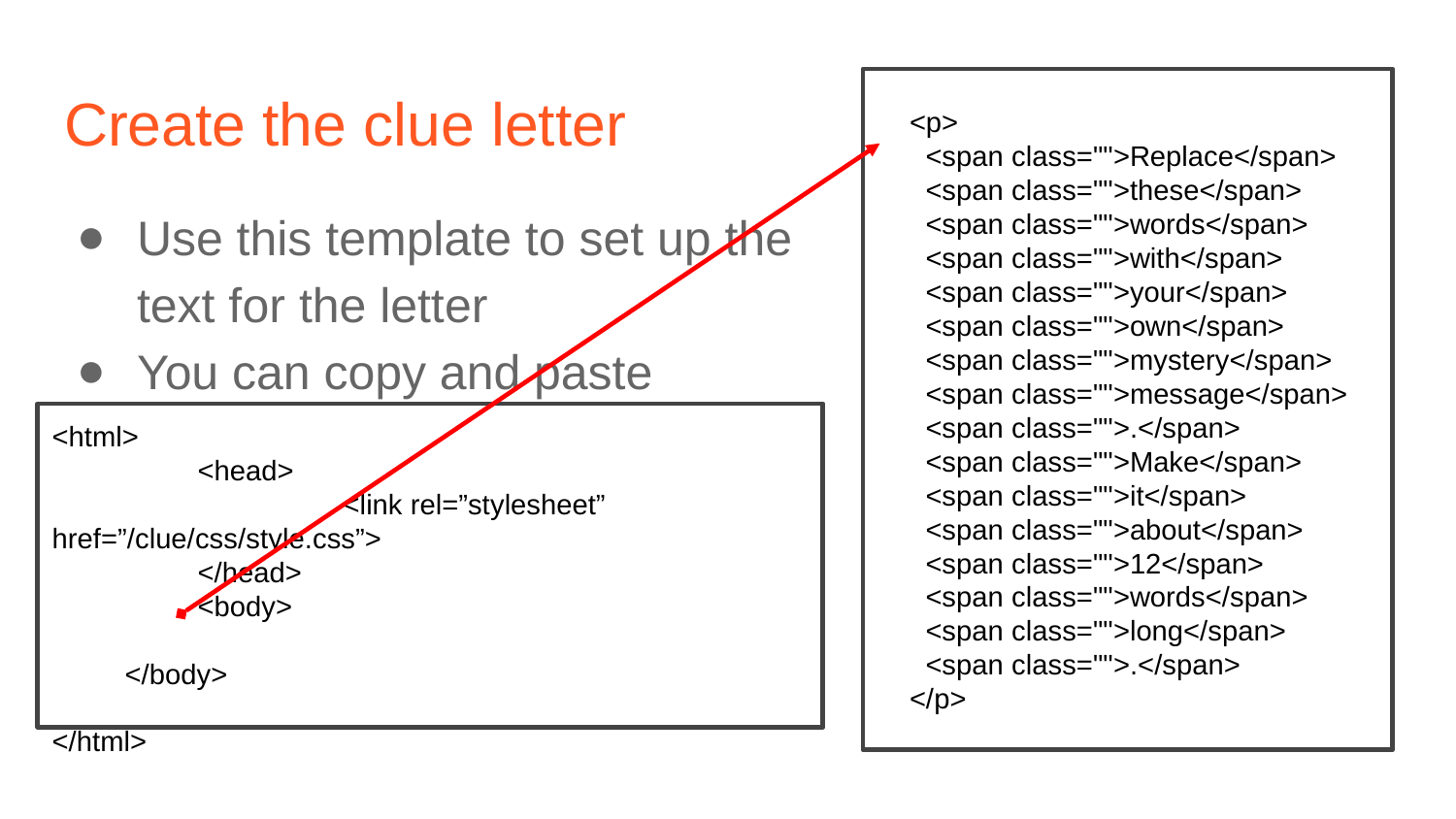

<p>
      <span class="">Replace</span>
      <span class="">these</span>
      <span class="">words</span>
      <span class="">with</span>
      <span class="">your</span>
      <span class="">own</span>
      <span class="">mystery</span>
      <span class="">message</span>
      <span class="">.</span>
      <span class="">Make</span>
      <span class="">it</span>
      <span class="">about</span>
      <span class="">12</span>
      <span class="">words</span>
      <span class="">long</span>
      <span class="">.</span>
    </p>
# Create the clue letter
Use this template to set up the text for the letter
You can copy and paste

<html>
	<head>
		<link rel=”stylesheet” href=”/clue/css/style.css”>
	</head>
	<body>

</body>

</html>